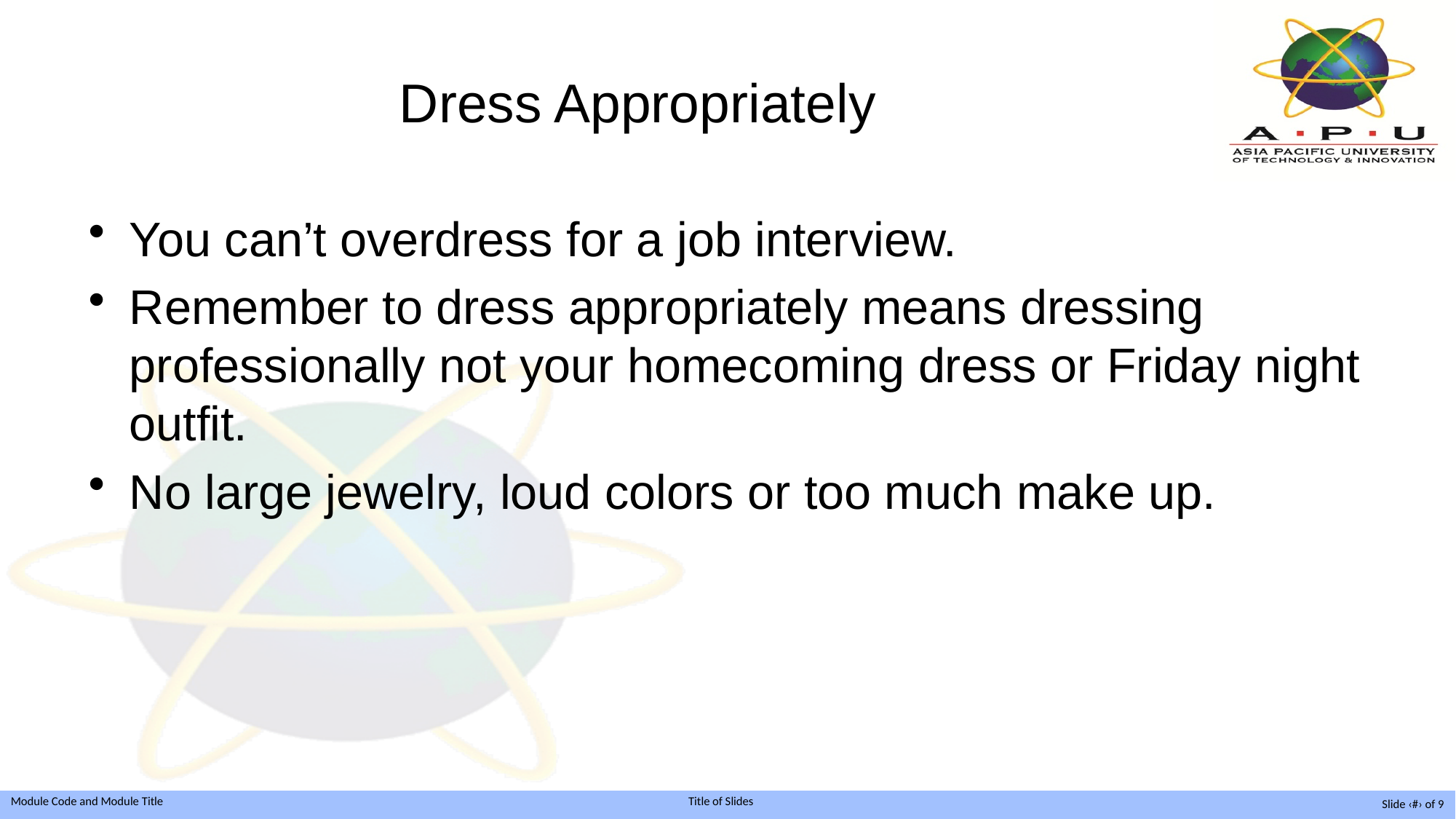

# Dress Appropriately
You can’t overdress for a job interview.
Remember to dress appropriately means dressing professionally not your homecoming dress or Friday night outfit.
No large jewelry, loud colors or too much make up.

Slide ‹#› of 9